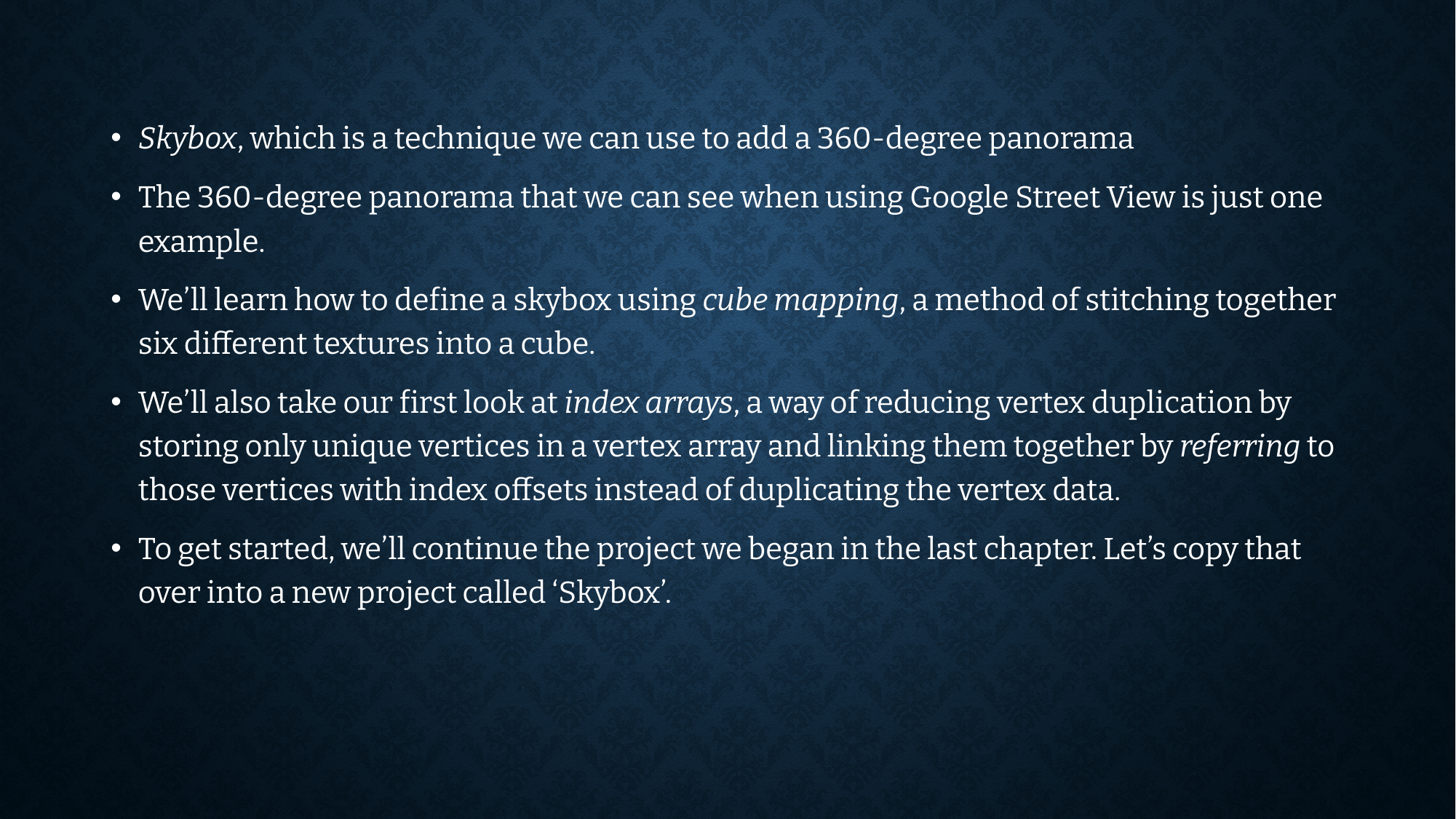

Skybox, which is a technique we can use to add a 360-degree panorama
The 360-degree panorama that we can see when using Google Street View is just one example.
We’ll learn how to define a skybox using cube mapping, a method of stitching together six different textures into a cube.
We’ll also take our first look at index arrays, a way of reducing vertex duplication by storing only unique vertices in a vertex array and linking them together by referring to those vertices with index offsets instead of duplicating the vertex data.
To get started, we’ll continue the project we began in the last chapter. Let’s copy that over into a new project called ‘Skybox’.